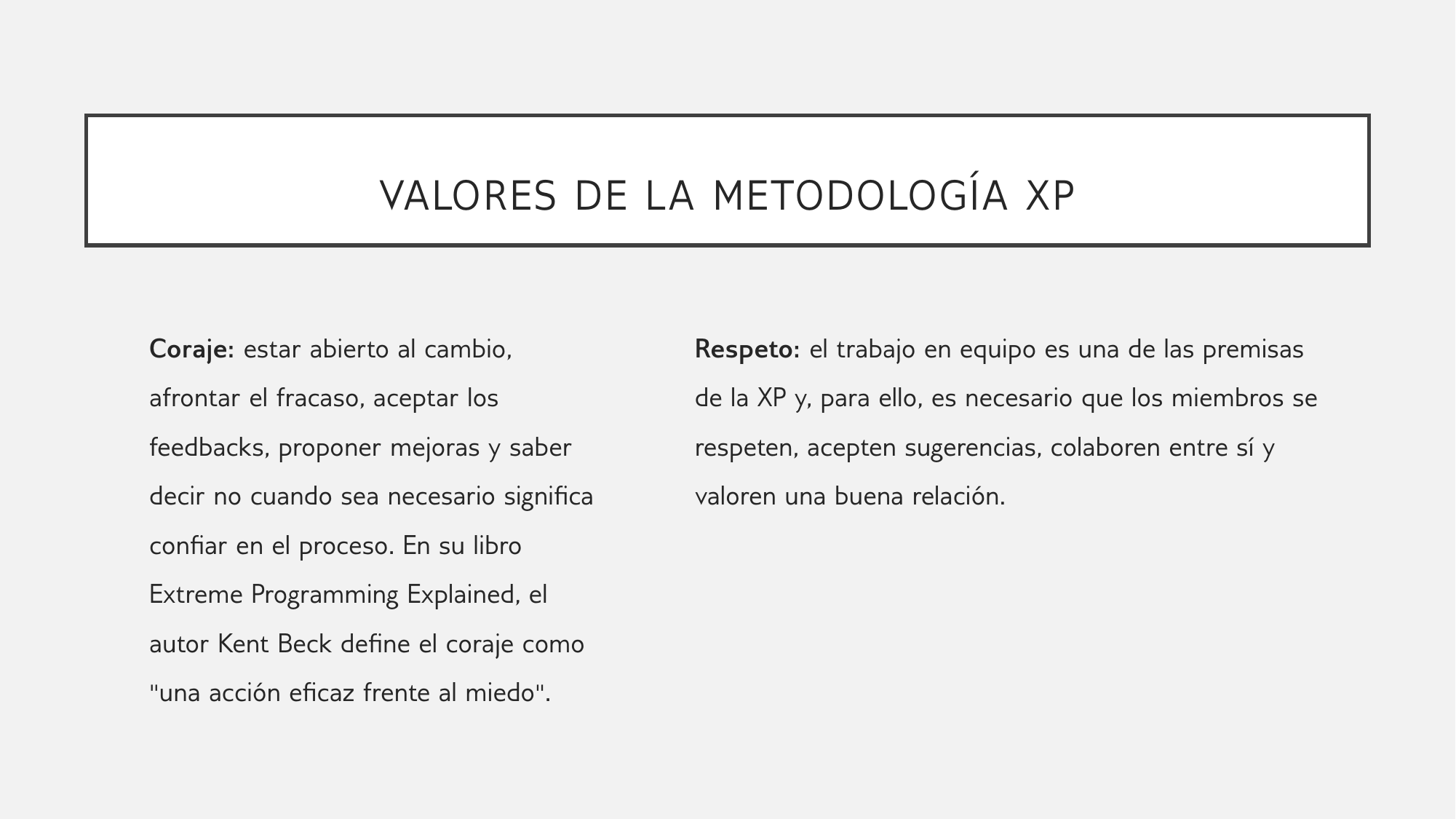

# Valores de la metodología XP

Coraje: estar abierto al cambio, afrontar el fracaso, aceptar los feedbacks, proponer mejoras y saber decir no cuando sea necesario significa confiar en el proceso. En su libro Extreme Programming Explained, el autor Kent Beck define el coraje como "una acción eficaz frente al miedo".
Respeto: el trabajo en equipo es una de las premisas de la XP y, para ello, es necesario que los miembros se respeten, acepten sugerencias, colaboren entre sí y valoren una buena relación.